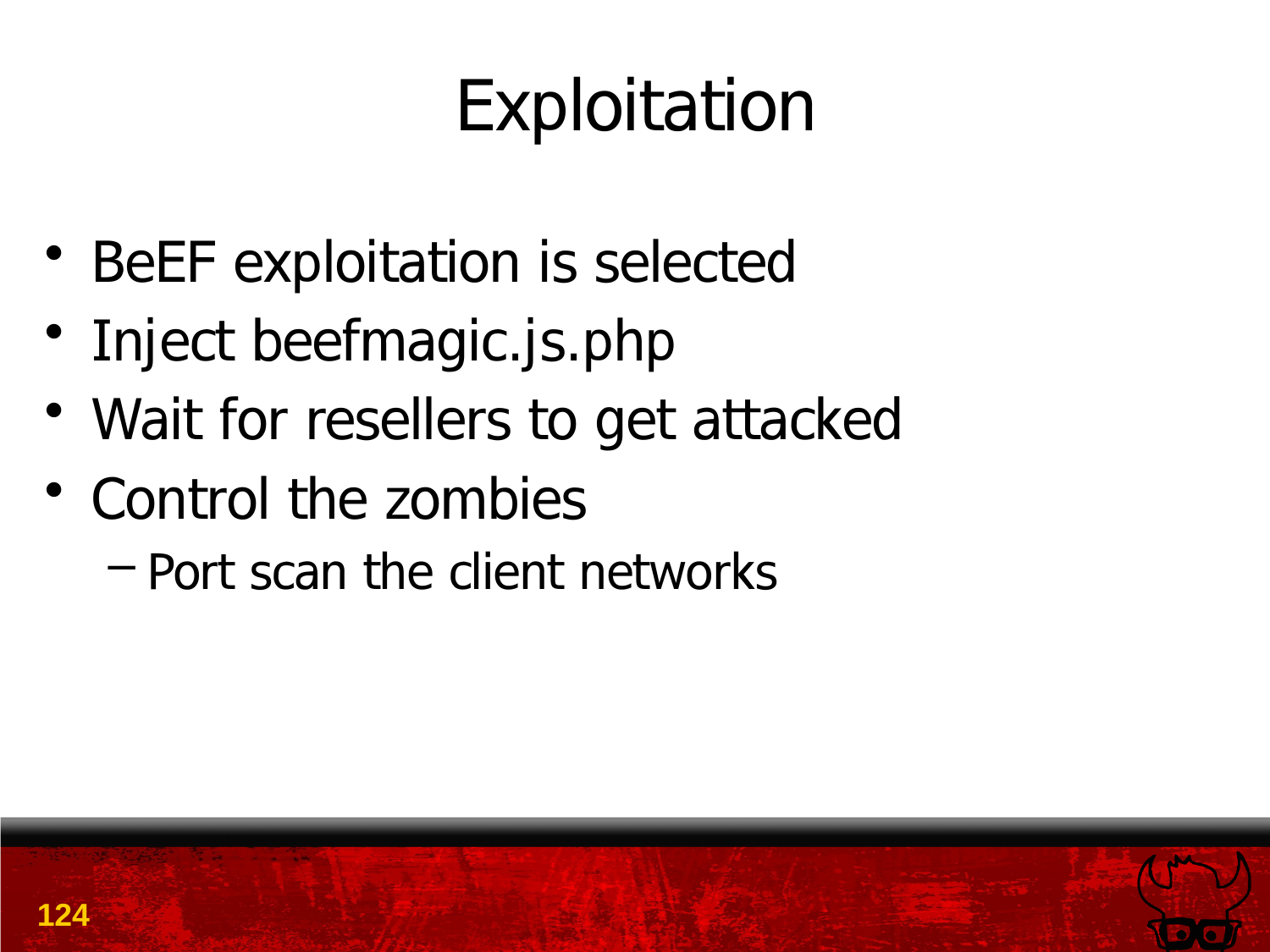

# Exploitation
BeEF exploitation is selected
Inject beefmagic.js.php
Wait for resellers to get attacked
Control the zombies
Port scan the client networks